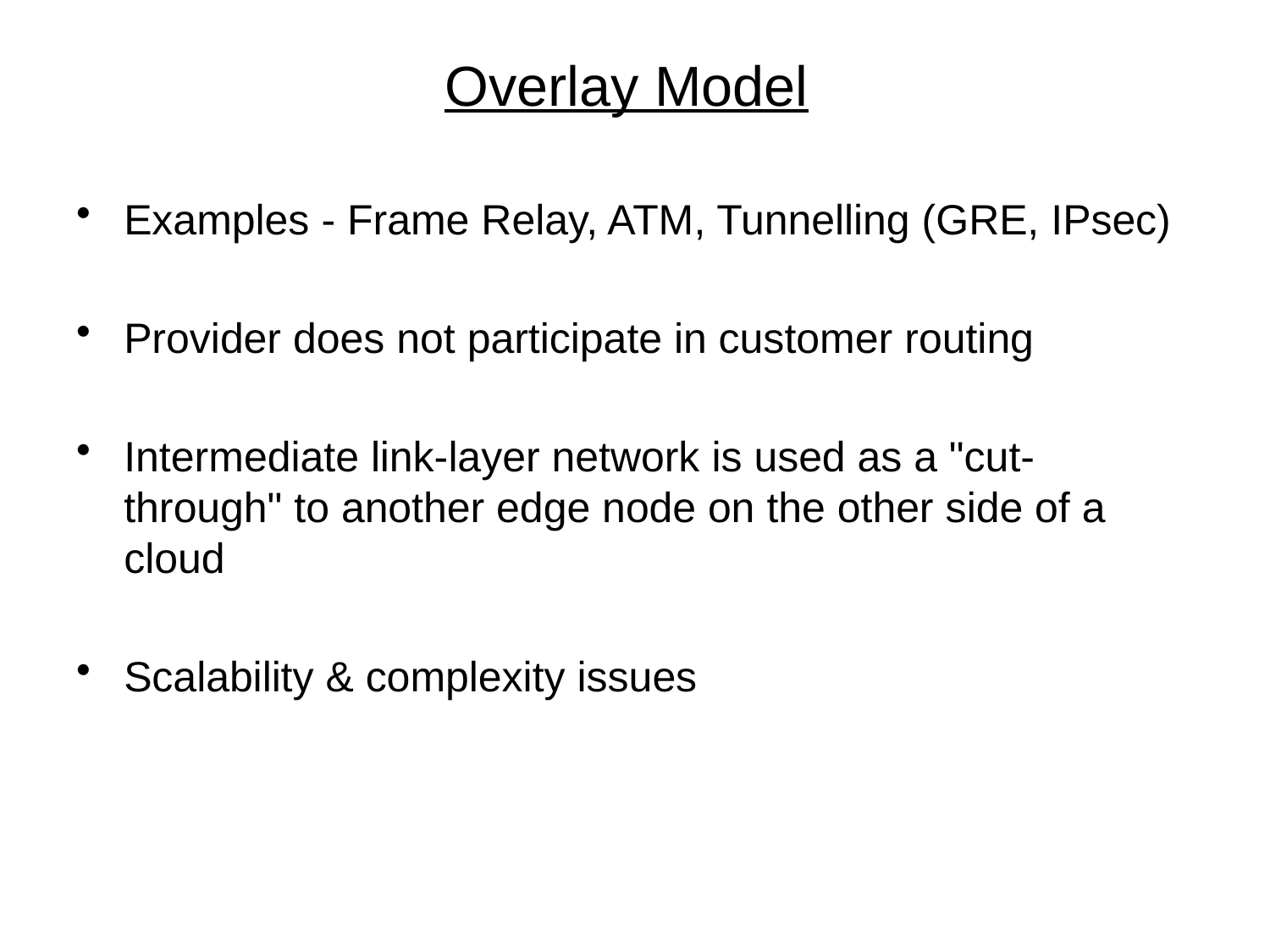

# Overlay Model
Examples - Frame Relay, ATM, Tunnelling (GRE, IPsec)

Provider does not participate in customer routing

Intermediate link-layer network is used as a "cut-through" to another edge node on the other side of a  cloud

Scalability & complexity issues